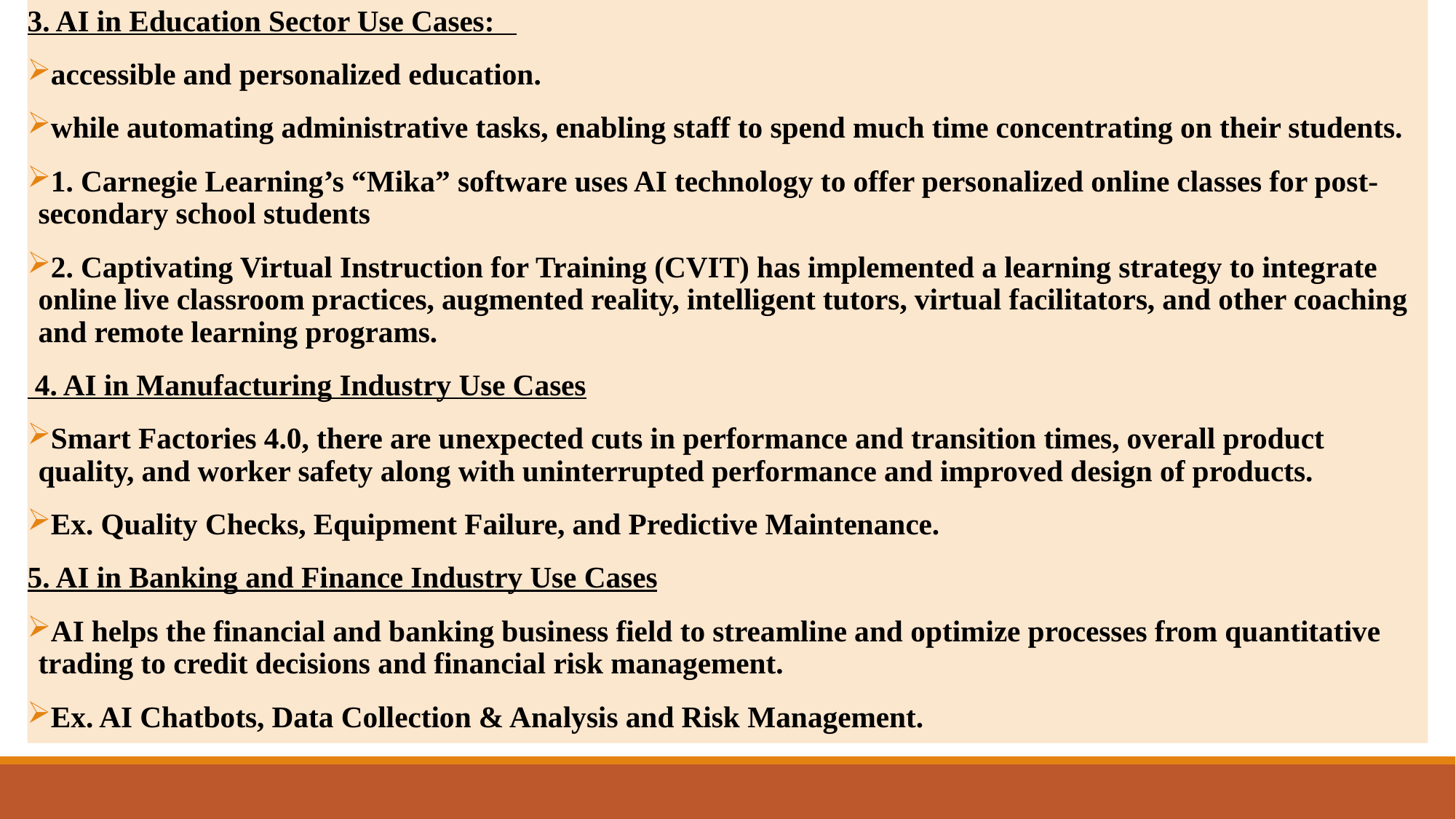

3. AI in Education Sector Use Cases:
accessible and personalized education.
while automating administrative tasks, enabling staff to spend much time concentrating on their students.
1. Carnegie Learning’s “Mika” software uses AI technology to offer personalized online classes for post-secondary school students
2. Captivating Virtual Instruction for Training (CVIT) has implemented a learning strategy to integrate online live classroom practices, augmented reality, intelligent tutors, virtual facilitators, and other coaching and remote learning programs.
 4. AI in Manufacturing Industry Use Cases
Smart Factories 4.0, there are unexpected cuts in performance and transition times, overall product quality, and worker safety along with uninterrupted performance and improved design of products.
Ex. Quality Checks, Equipment Failure, and Predictive Maintenance.
5. AI in Banking and Finance Industry Use Cases
AI helps the financial and banking business field to streamline and optimize processes from quantitative trading to credit decisions and financial risk management.
Ex. AI Chatbots, Data Collection & Analysis and Risk Management.